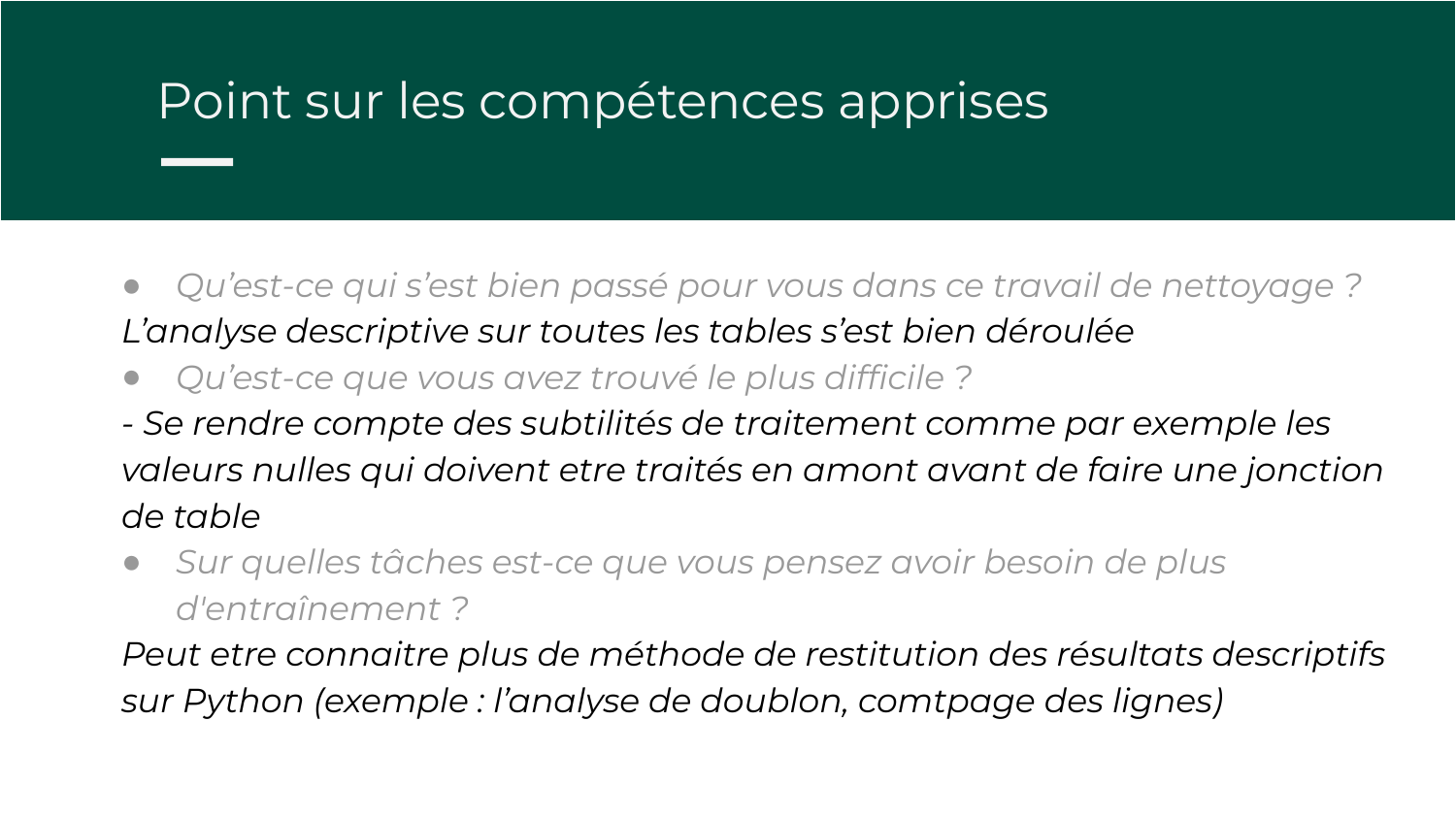

Point sur les compétences apprises

Qu’est-ce qui s’est bien passé pour vous dans ce travail de nettoyage ?
L’analyse descriptive sur toutes les tables s’est bien déroulée
Qu’est-ce que vous avez trouvé le plus difficile ?
	- Se rendre compte des subtilités de traitement comme par exemple les valeurs nulles qui doivent etre traités en amont avant de faire une jonction de table
Sur quelles tâches est-ce que vous pensez avoir besoin de plus d'entraînement ?
Peut etre connaitre plus de méthode de restitution des résultats descriptifs sur Python (exemple : l’analyse de doublon, comtpage des lignes)